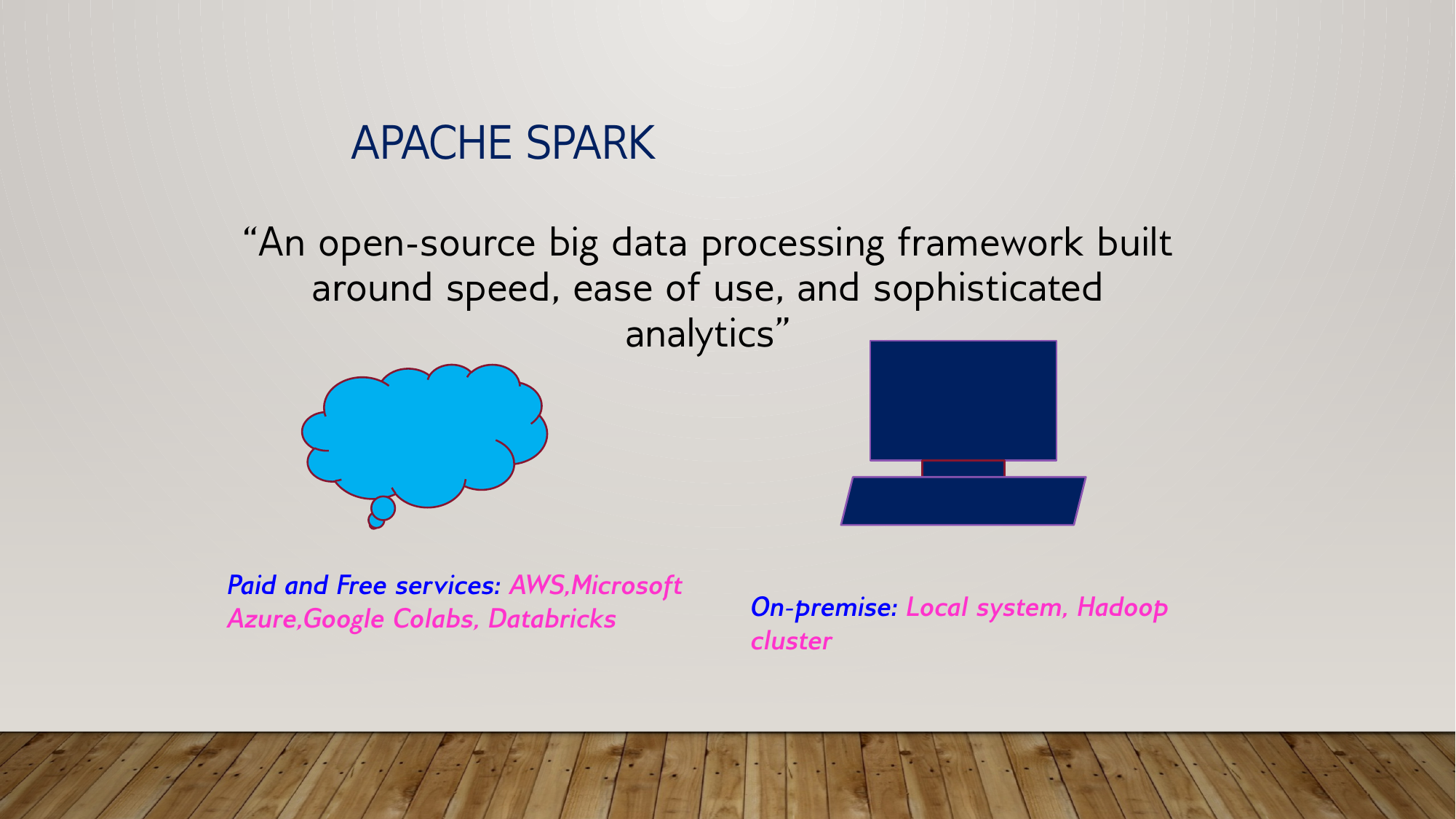

APACHE SPARK
“An open-source big data processing framework built around speed, ease of use, and sophisticated analytics”

Paid and Free services: AWS,Microsoft Azure,Google Colabs, Databricks
On-premise: Local system, Hadoop cluster